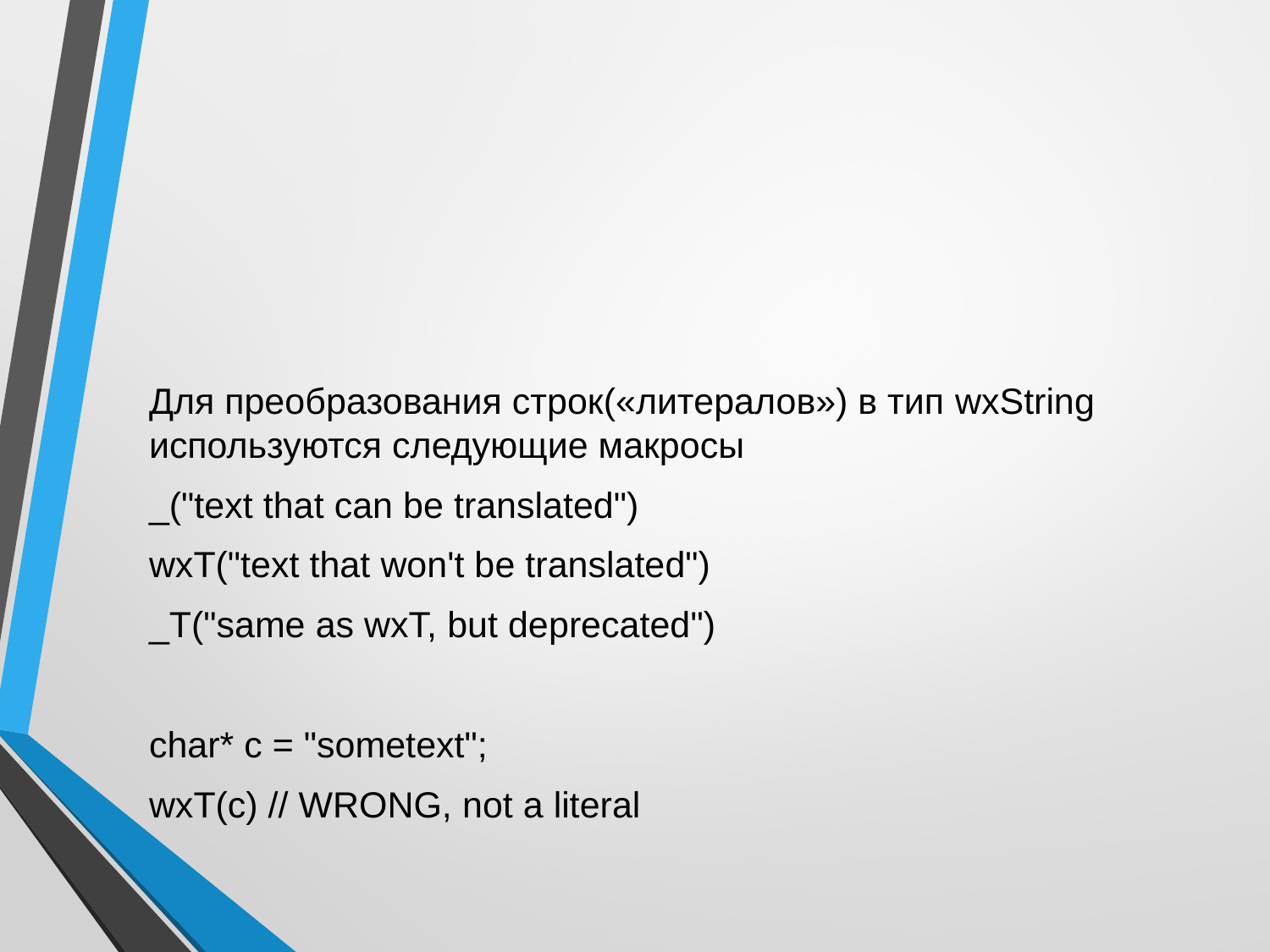

#
Для преобразования строк(«литералов») в тип wxString используются следующие макросы
_("text that can be translated")
wxT("text that won't be translated")
_T("same as wxT, but deprecated")

char* c = "sometext";
wxT(c) // WRONG, not a literal